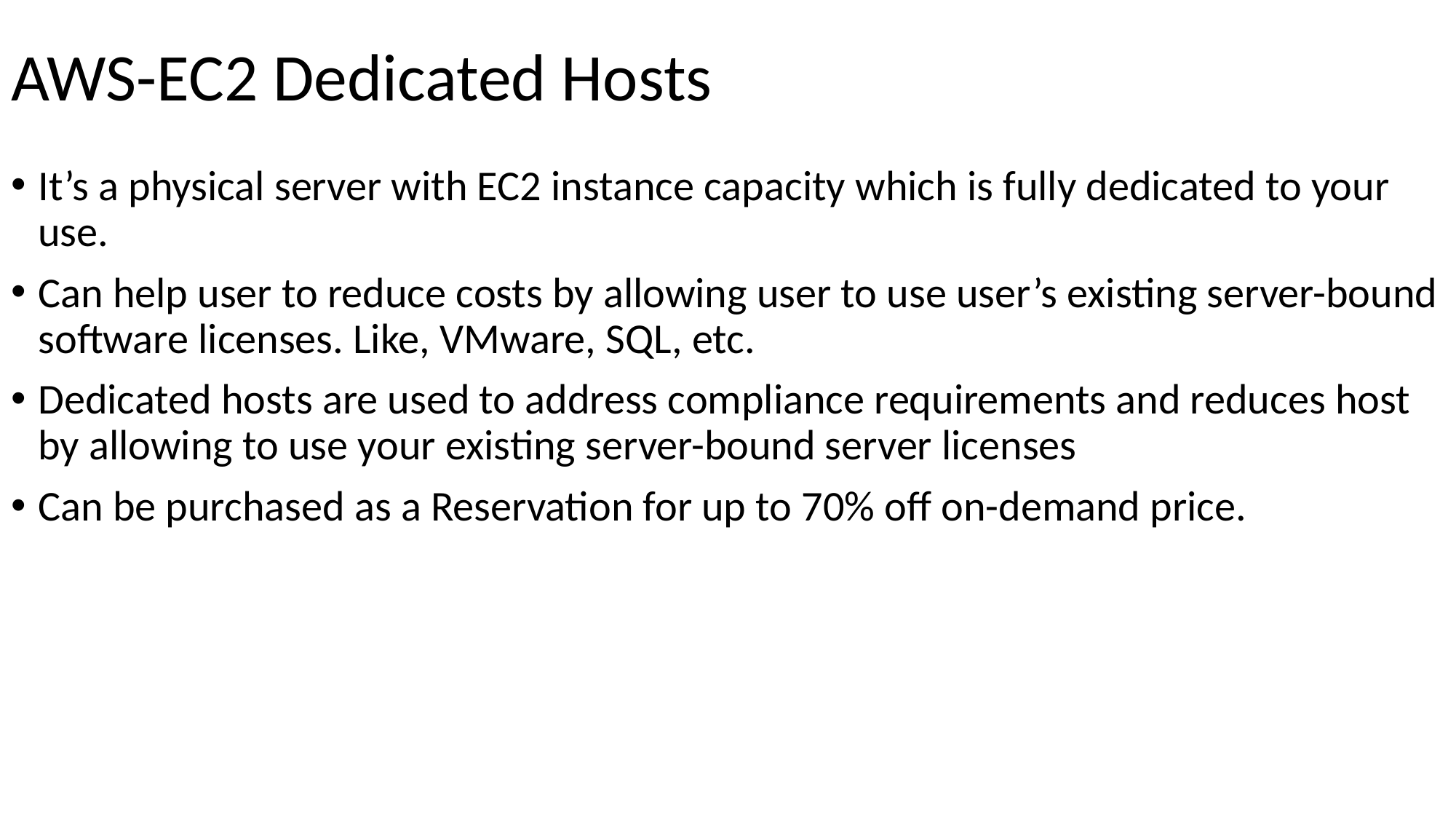

# AWS-EC2 Dedicated Hosts
It’s a physical server with EC2 instance capacity which is fully dedicated to your use.
Can help user to reduce costs by allowing user to use user’s existing server-bound software licenses. Like, VMware, SQL, etc.
Dedicated hosts are used to address compliance requirements and reduces host by allowing to use your existing server-bound server licenses
Can be purchased as a Reservation for up to 70% off on-demand price.